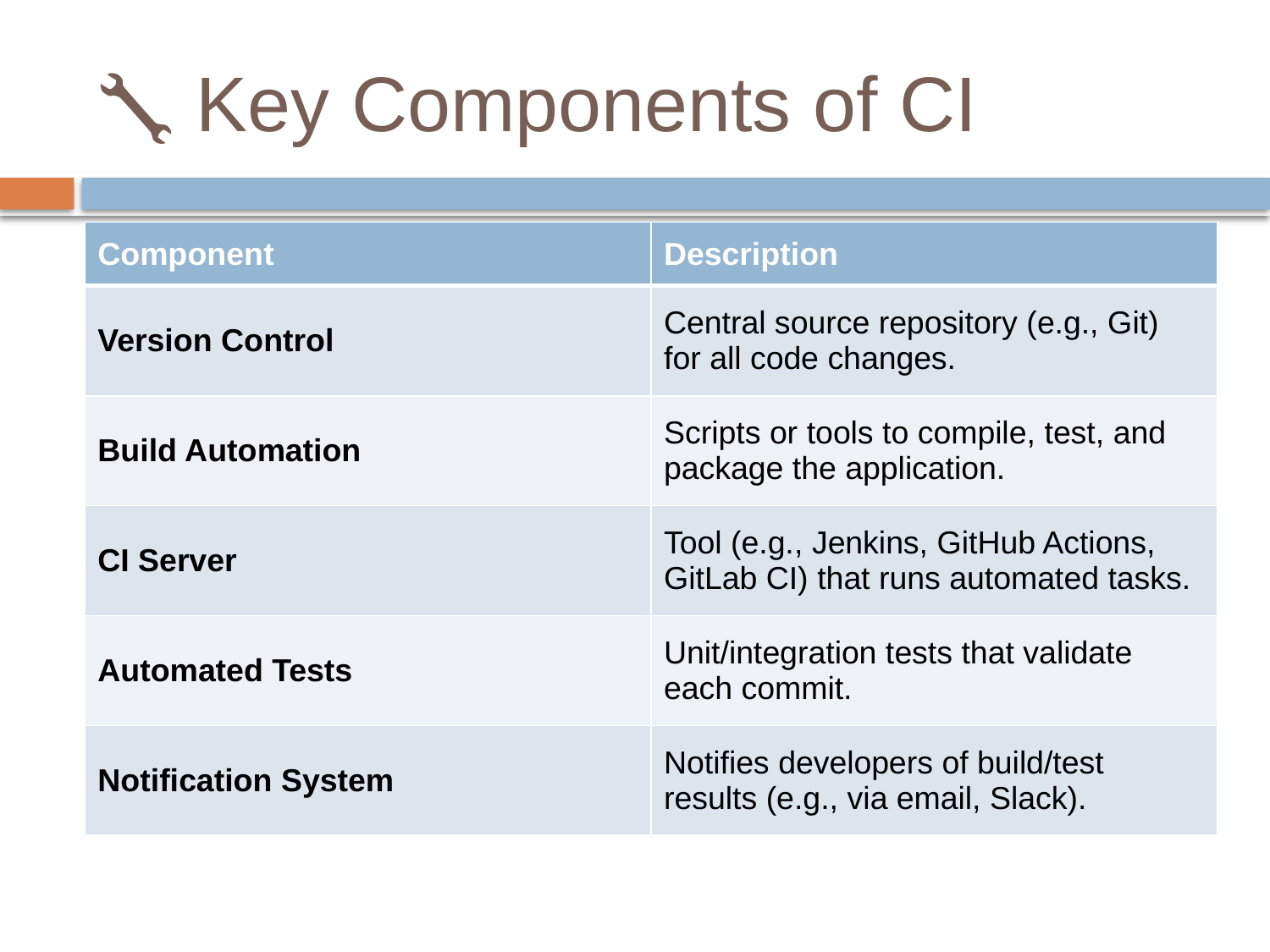

# 🔧 Key Components of CI
| Component | Description |
| --- | --- |
| Version Control | Central source repository (e.g., Git) for all code changes. |
| Build Automation | Scripts or tools to compile, test, and package the application. |
| CI Server | Tool (e.g., Jenkins, GitHub Actions, GitLab CI) that runs automated tasks. |
| Automated Tests | Unit/integration tests that validate each commit. |
| Notification System | Notifies developers of build/test results (e.g., via email, Slack). |